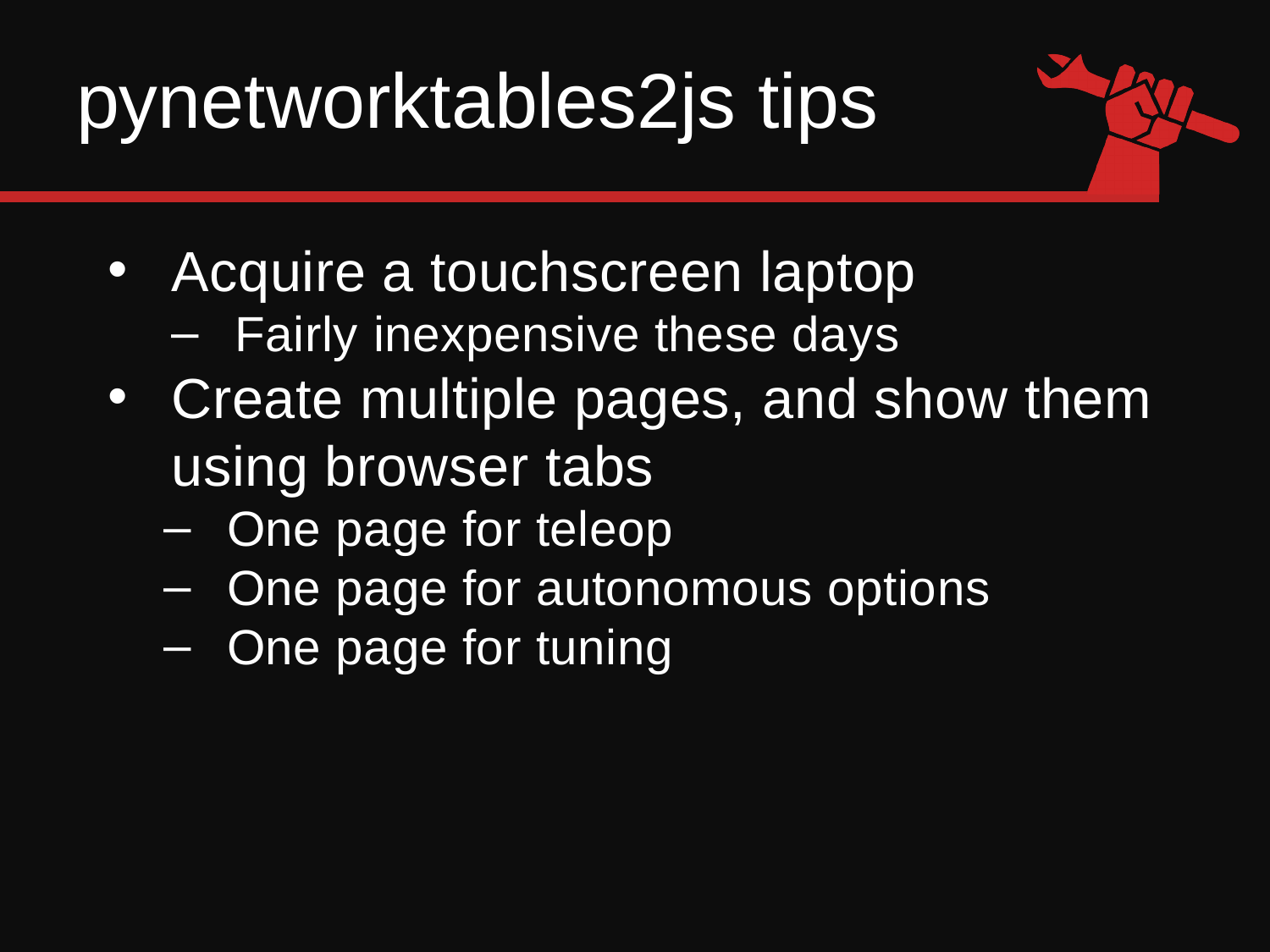

# pynetworktables2js tips
Acquire a touchscreen laptop
Fairly inexpensive these days
Create multiple pages, and show them using browser tabs
One page for teleop
One page for autonomous options
One page for tuning